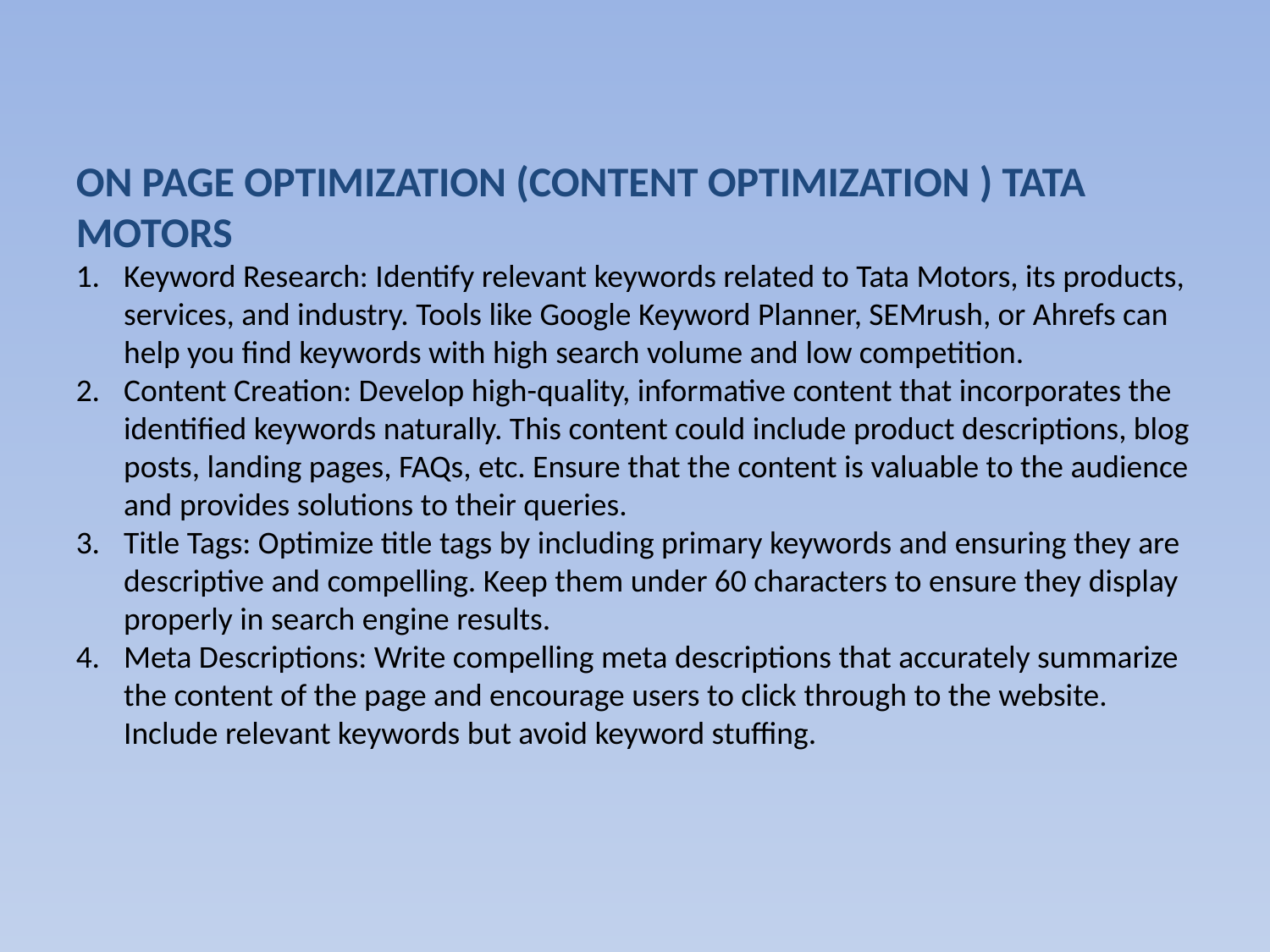

ON PAGE OPTIMIZATION (CONTENT OPTIMIZATION ) TATA MOTORS
Keyword Research: Identify relevant keywords related to Tata Motors, its products, services, and industry. Tools like Google Keyword Planner, SEMrush, or Ahrefs can help you find keywords with high search volume and low competition.
Content Creation: Develop high-quality, informative content that incorporates the identified keywords naturally. This content could include product descriptions, blog posts, landing pages, FAQs, etc. Ensure that the content is valuable to the audience and provides solutions to their queries.
Title Tags: Optimize title tags by including primary keywords and ensuring they are descriptive and compelling. Keep them under 60 characters to ensure they display properly in search engine results.
Meta Descriptions: Write compelling meta descriptions that accurately summarize the content of the page and encourage users to click through to the website. Include relevant keywords but avoid keyword stuffing.